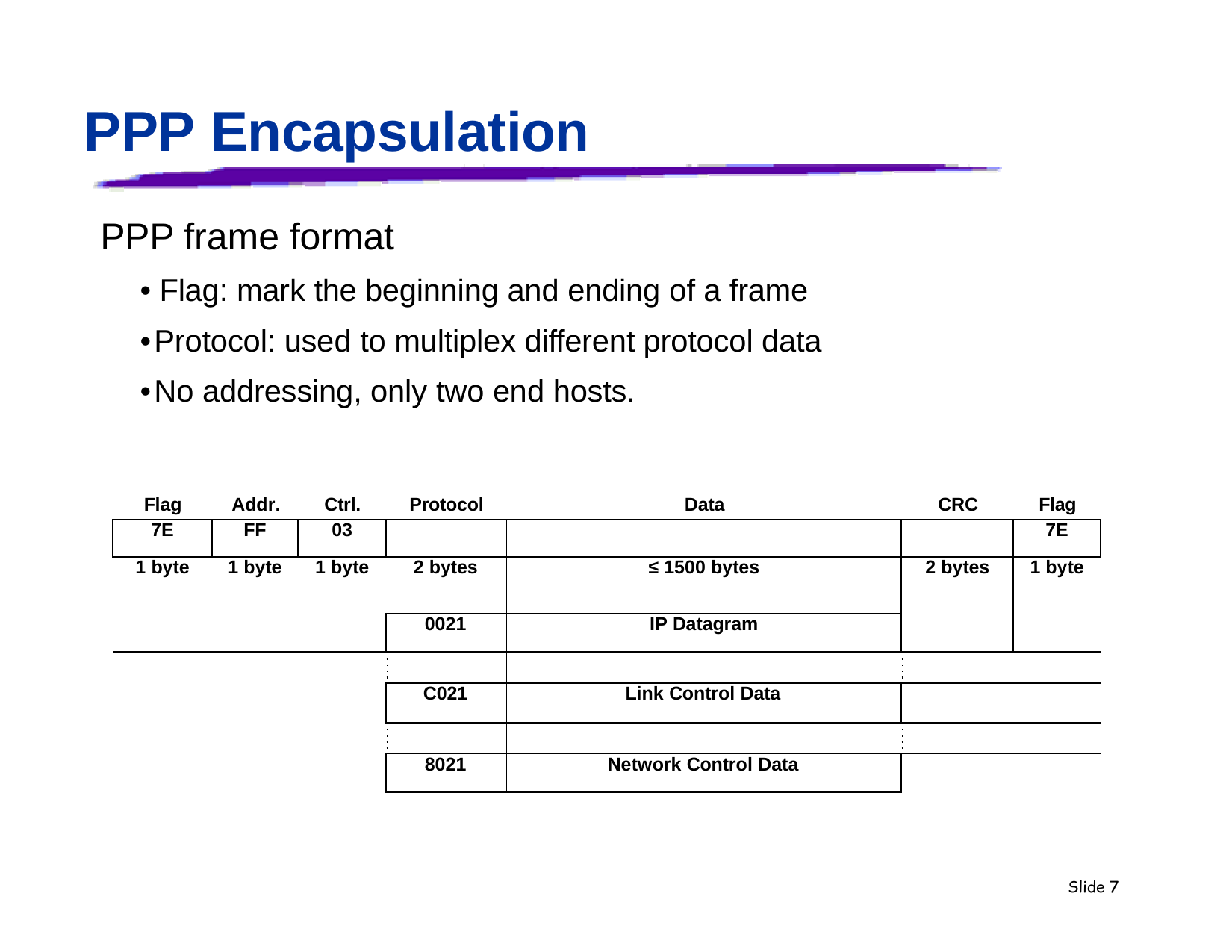

# PPP Encapsulation

PPP frame format
• Flag: mark the beginning and ending of a frame
•Protocol: used to multiplex different protocol data
•No addressing, only two end hosts.

Flag
Addr.
Ctrl.
Protocol
Data
CRC
Flag
| 7E | FF | 03 |  |  |  | 7E |
| --- | --- | --- | --- | --- | --- | --- |
| 1 byte | 1 byte | 1 byte | 2 bytes | ≤ 1500 bytes | 2 bytes | 1 byte |
|  |  |  | 0021 | IP Datagram |  |  |
|  |  |  |  |  |  |  |
|  |  |  | C021 | Link Control Data |  |  |
|  |  |  |  |  |  |  |
|  |  |  | 8021 | Network Control Data |  |  |

Slide 7